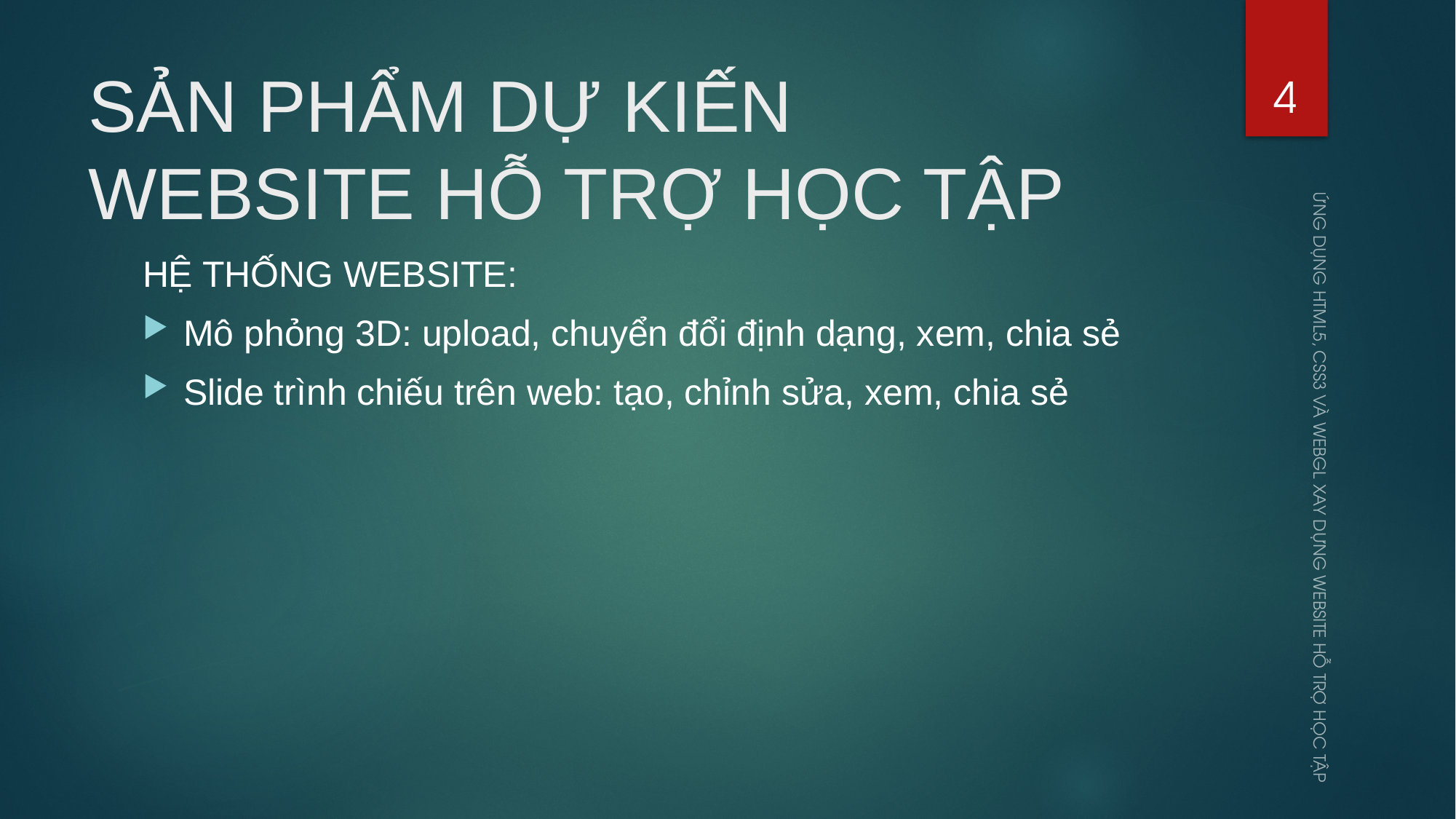

4
# SẢN PHẨM DỰ KIẾN WEBSITE HỖ TRỢ HỌC TẬP
HỆ THỐNG WEBSITE:
Mô phỏng 3D: upload, chuyển đổi định dạng, xem, chia sẻ
Slide trình chiếu trên web: tạo, chỉnh sửa, xem, chia sẻ
ỨNG DỤNG HTML5, CSS3 VÀ WEBGL XAY DỰNG WEBSITE HỖ TRỢ HỌC TẬP